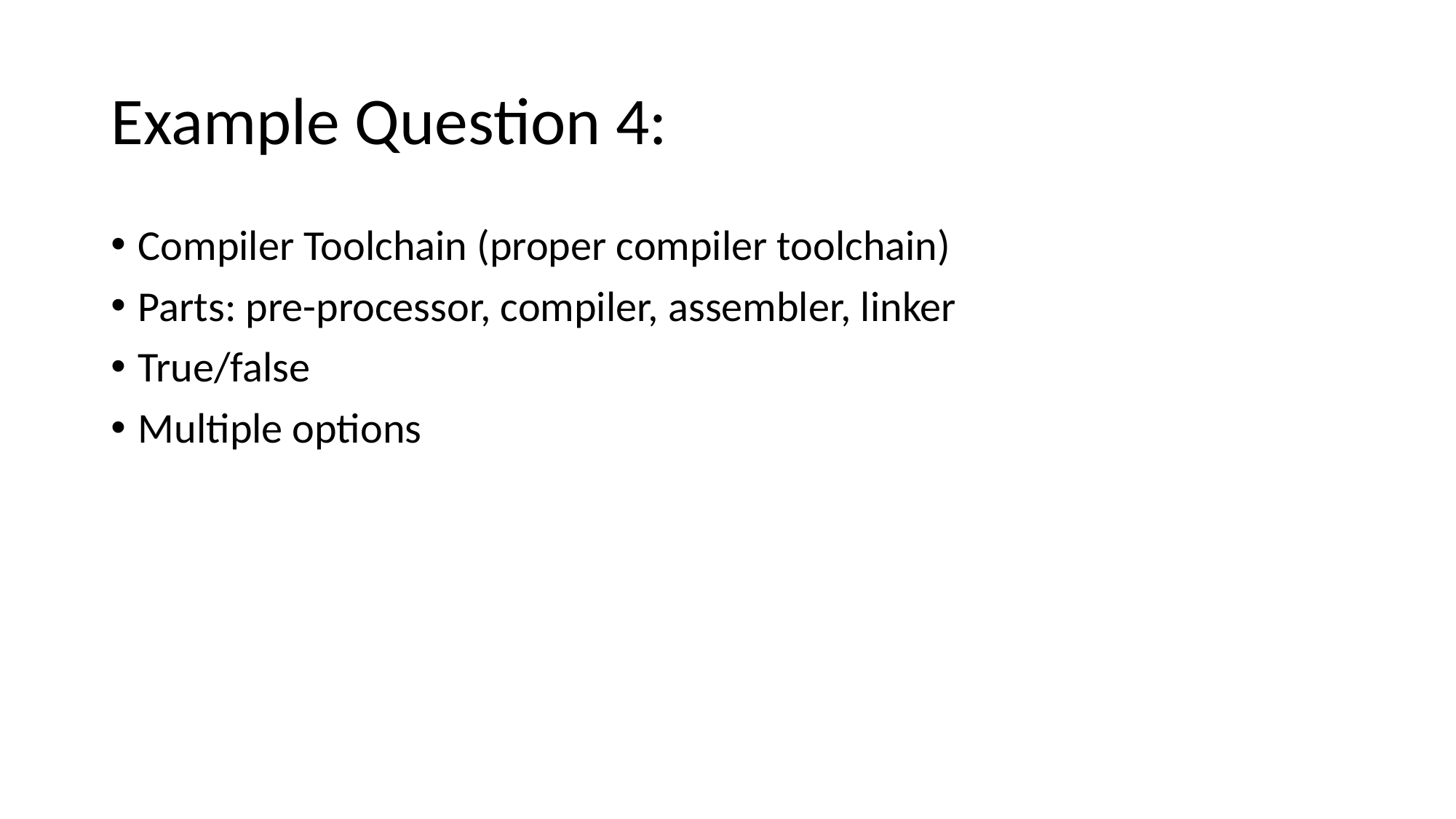

# Example Question 4:
Compiler Toolchain (proper compiler toolchain)
Parts: pre-processor, compiler, assembler, linker
True/false
Multiple options